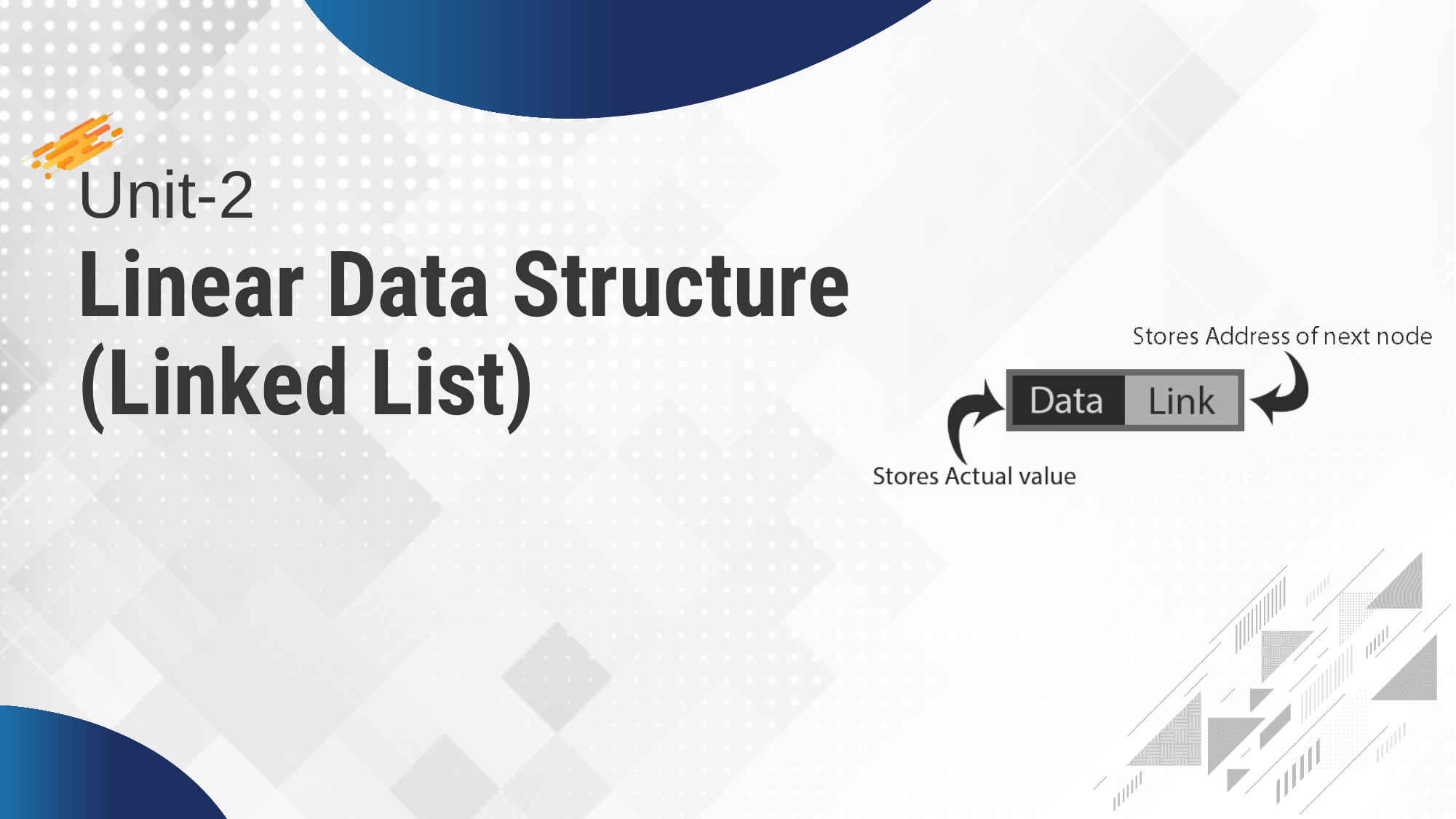

# Unit-2 Linear Data Structure (Linked List)